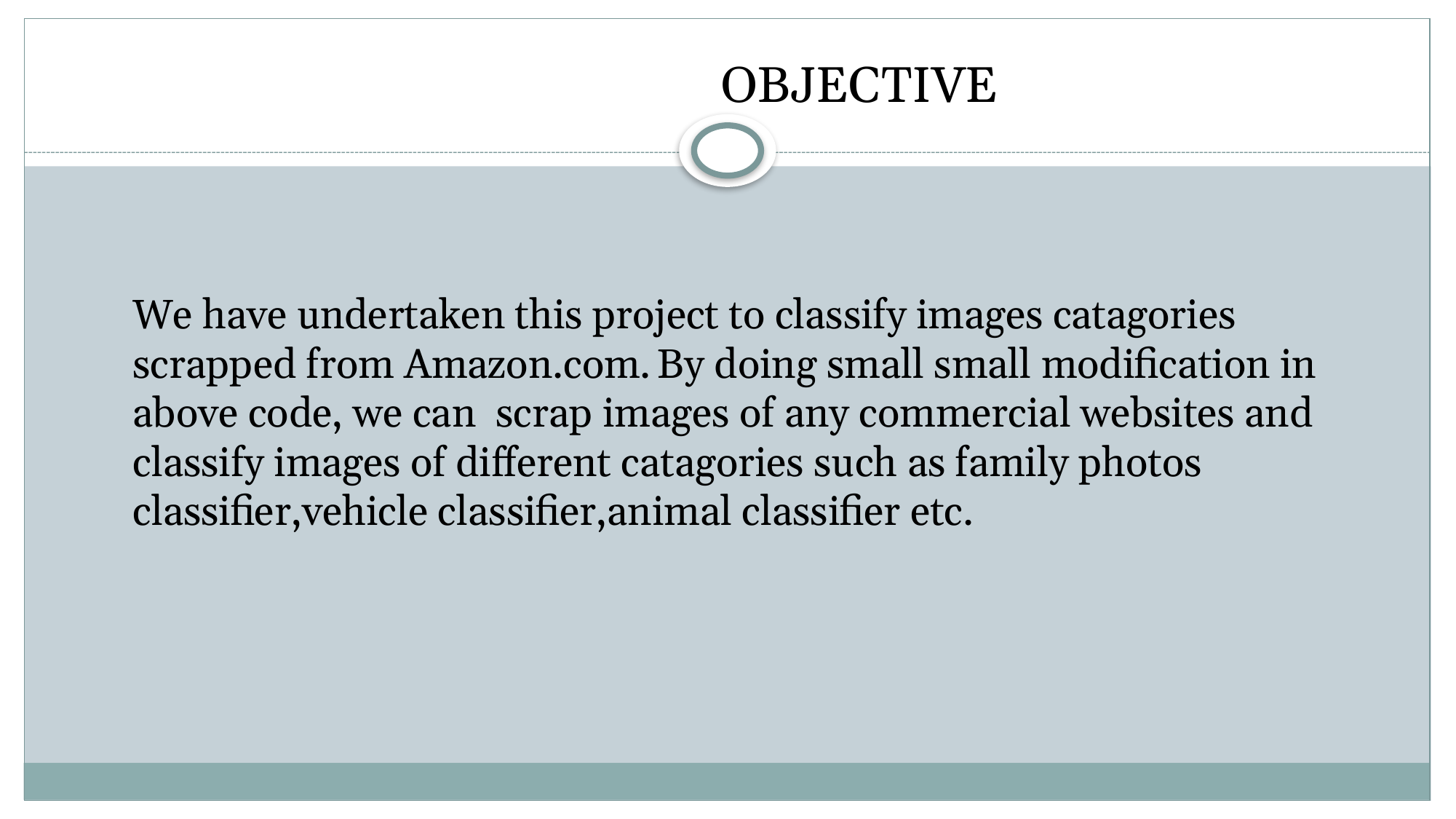

# OBJECTIVE

We have undertaken this project to classify images catagories scrapped from Amazon.com. By doing small small modification in above code, we can  scrap images of any commercial websites and classify images of different catagories such as family photos classifier,vehicle classifier,animal classifier etc.